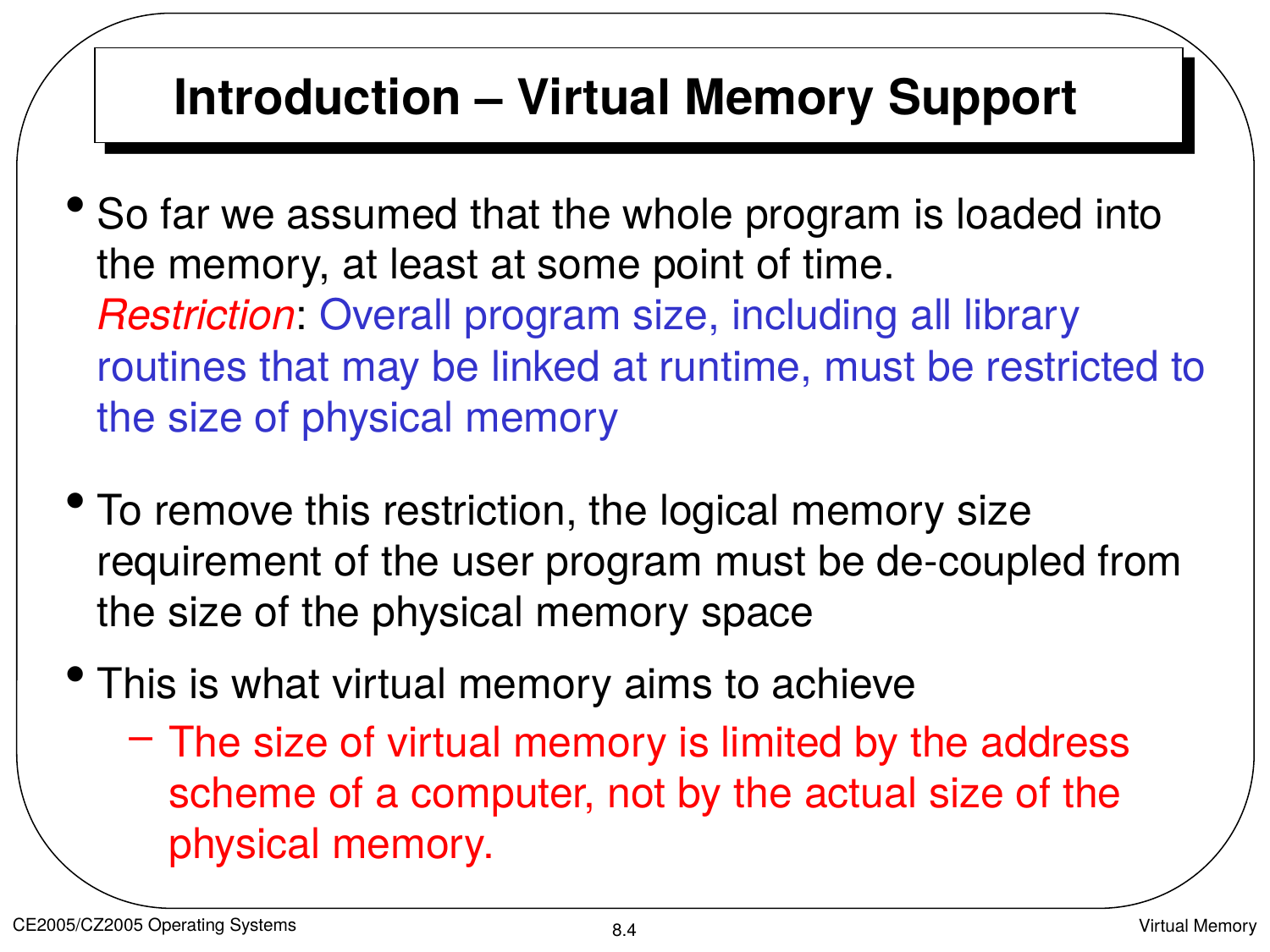

# Introduction – Virtual Memory Support
So far we assumed that the whole program is loaded into the memory, at least at some point of time.
Restriction: Overall program size, including all library routines that may be linked at runtime, must be restricted to the size of physical memory
To remove this restriction, the logical memory size requirement of the user program must be de-coupled from the size of the physical memory space
This is what virtual memory aims to achieve
The size of virtual memory is limited by the address scheme of a computer, not by the actual size of the physical memory.